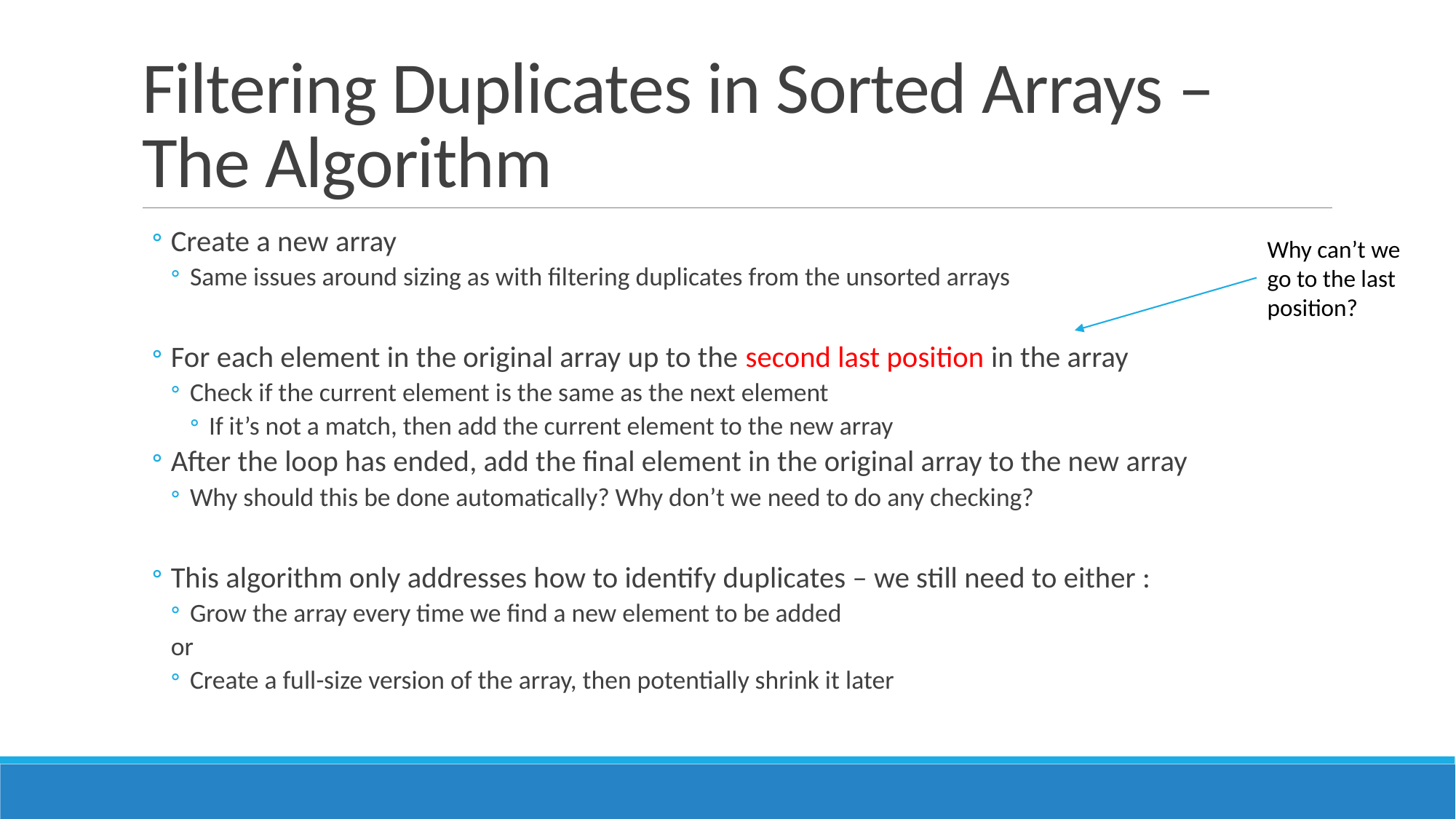

# Filtering Duplicates in Sorted Arrays – The Algorithm
Create a new array
Same issues around sizing as with filtering duplicates from the unsorted arrays

For each element in the original array up to the second last position in the array
Check if the current element is the same as the next element
If it’s not a match, then add the current element to the new array
After the loop has ended, add the final element in the original array to the new array
Why should this be done automatically? Why don’t we need to do any checking?

This algorithm only addresses how to identify duplicates – we still need to either :
Grow the array every time we find a new element to be added
or
Create a full-size version of the array, then potentially shrink it later
Why can’t we go to the last position?